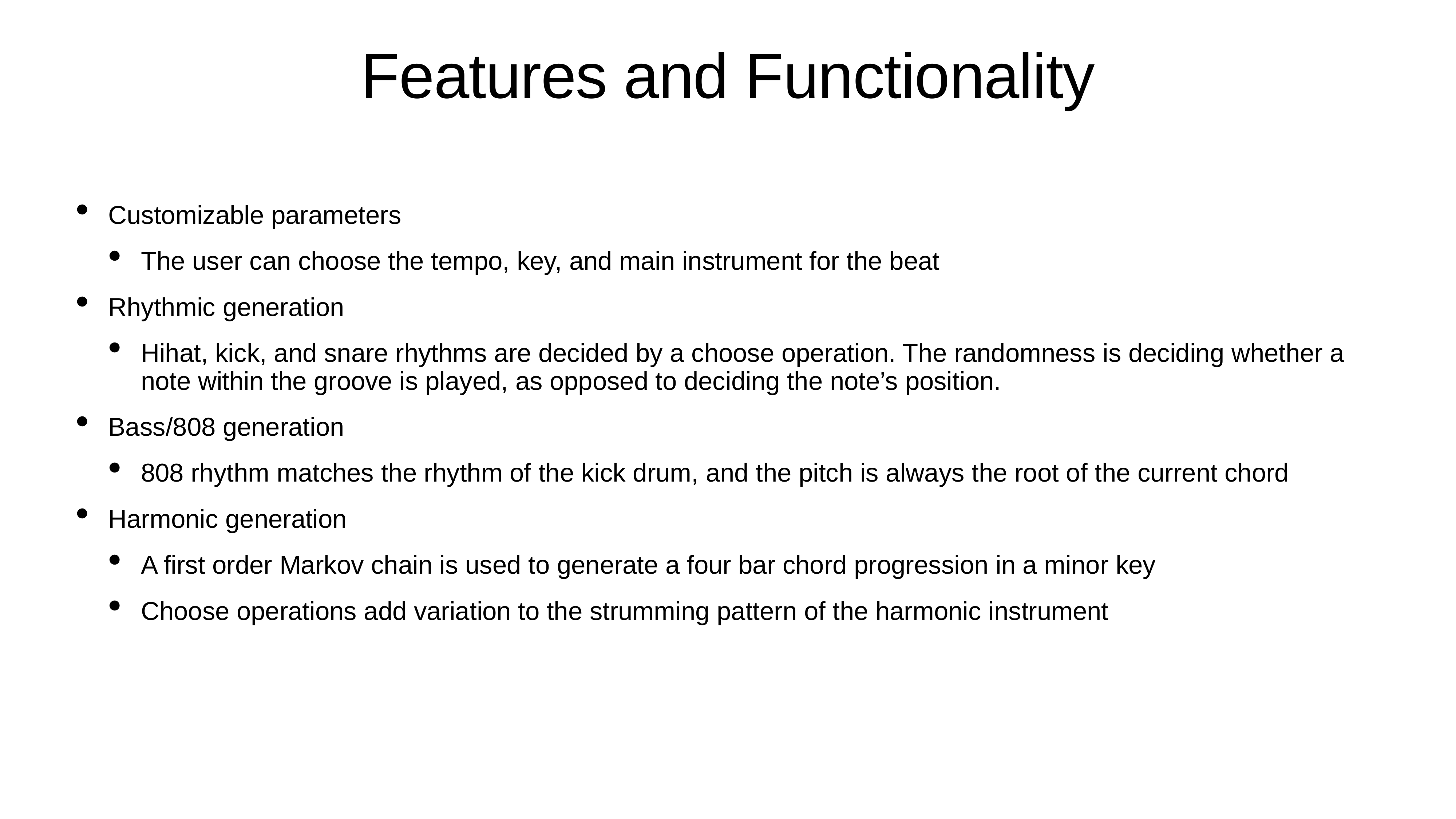

# Features and Functionality
Customizable parameters
The user can choose the tempo, key, and main instrument for the beat
Rhythmic generation
Hihat, kick, and snare rhythms are decided by a choose operation. The randomness is deciding whether a note within the groove is played, as opposed to deciding the note’s position.
Bass/808 generation
808 rhythm matches the rhythm of the kick drum, and the pitch is always the root of the current chord
Harmonic generation
A first order Markov chain is used to generate a four bar chord progression in a minor key
Choose operations add variation to the strumming pattern of the harmonic instrument